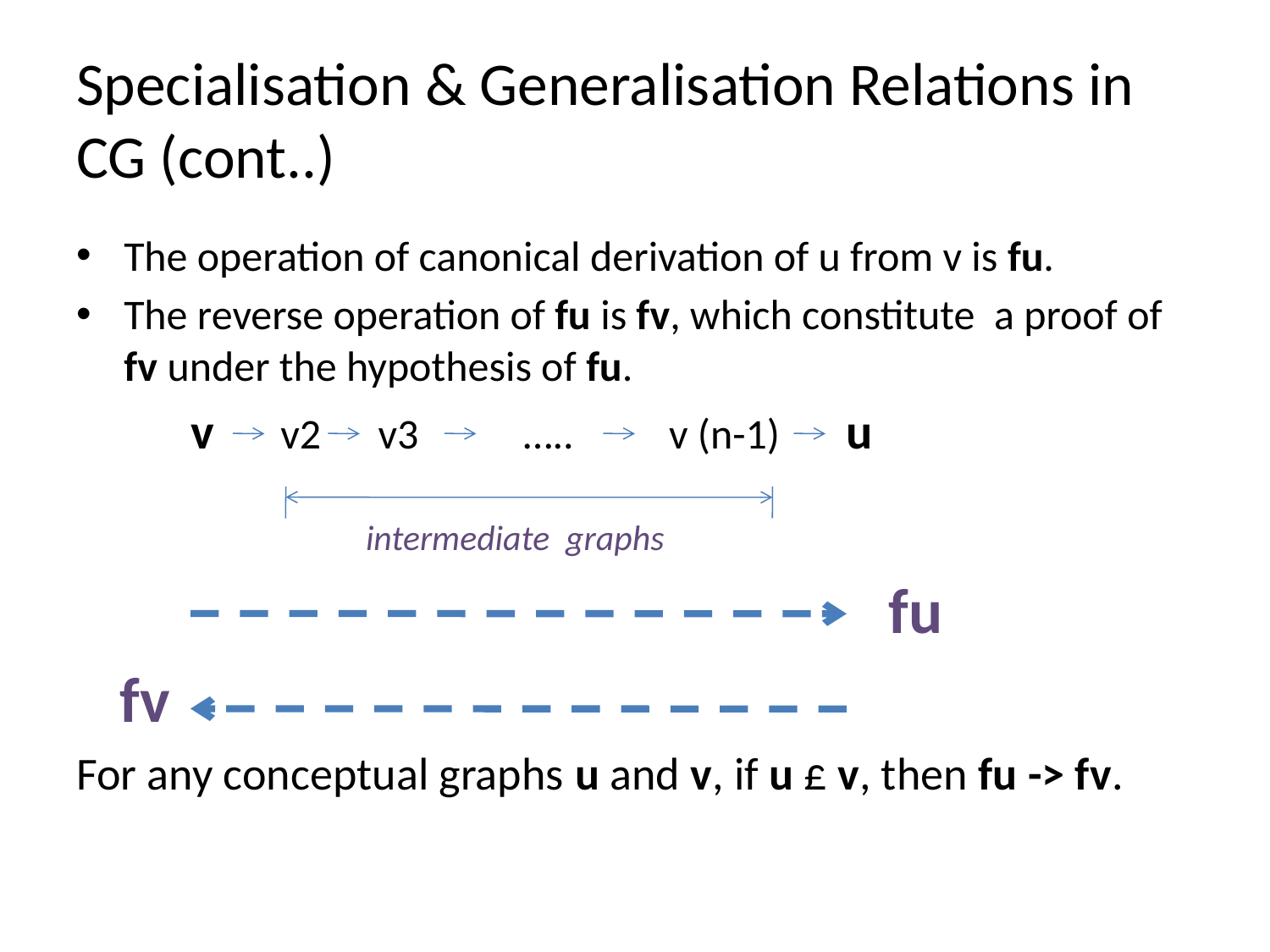

# Specialisation & Generalisation Relations in CG (cont..)
The operation of canonical derivation of u from v is fu.
The reverse operation of fu is fv, which constitute  a proof of fv under the hypothesis of fu.
            v       v2      v3           …..          v (n-1)       u

                                    intermediate  graphs
                                                                                                     fu
   fv
For any conceptual graphs u and v, if u £ v, then fu -> fv.